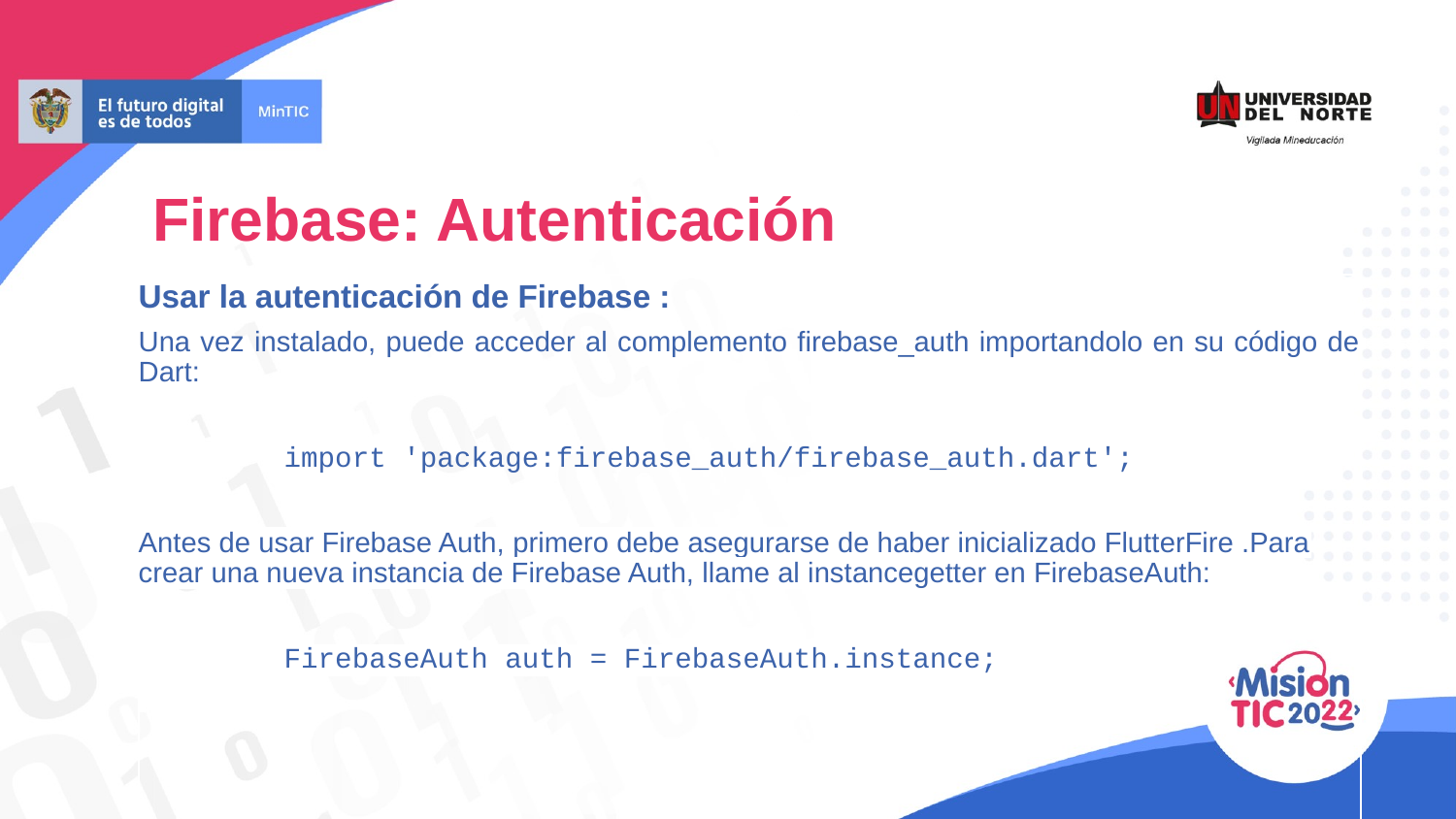

# Firebase: Autenticación
Usar la autenticación de Firebase :
Una vez instalado, puede acceder al complemento firebase_auth importandolo en su código de Dart:

import 'package:firebase_auth/firebase_auth.dart';

Antes de usar Firebase Auth, primero debe asegurarse de haber inicializado FlutterFire .Para crear una nueva instancia de Firebase Auth, llame al instancegetter en FirebaseAuth:

FirebaseAuth auth = FirebaseAuth.instance;